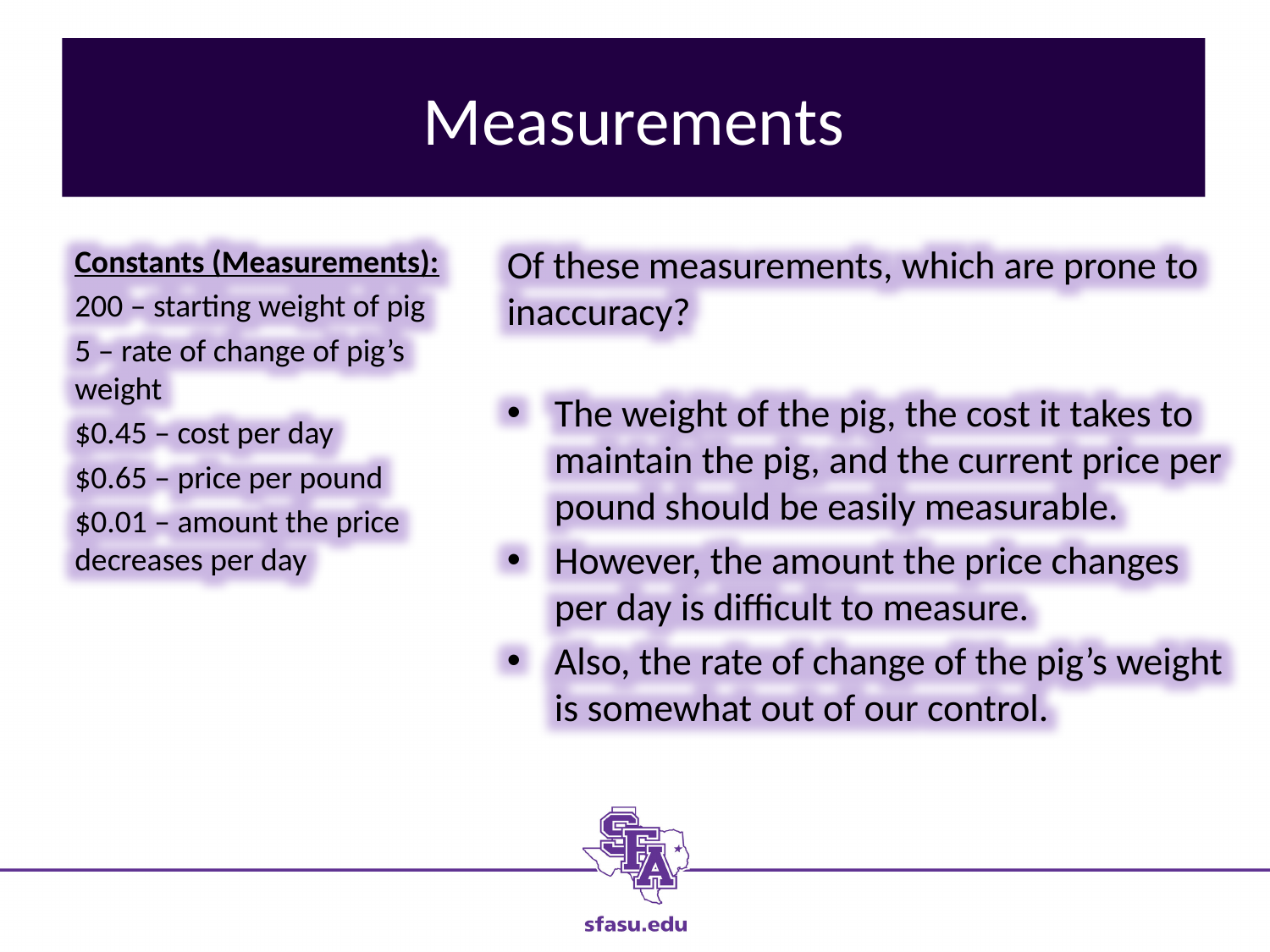

# Measurements
Of these measurements, which are prone to inaccuracy?
Constants (Measurements):
200 – starting weight of pig
5 – rate of change of pig’s weight
$0.45 – cost per day
$0.65 – price per pound
$0.01 – amount the price decreases per day
The weight of the pig, the cost it takes to maintain the pig, and the current price per pound should be easily measurable.
However, the amount the price changes per day is difficult to measure.
Also, the rate of change of the pig’s weight is somewhat out of our control.